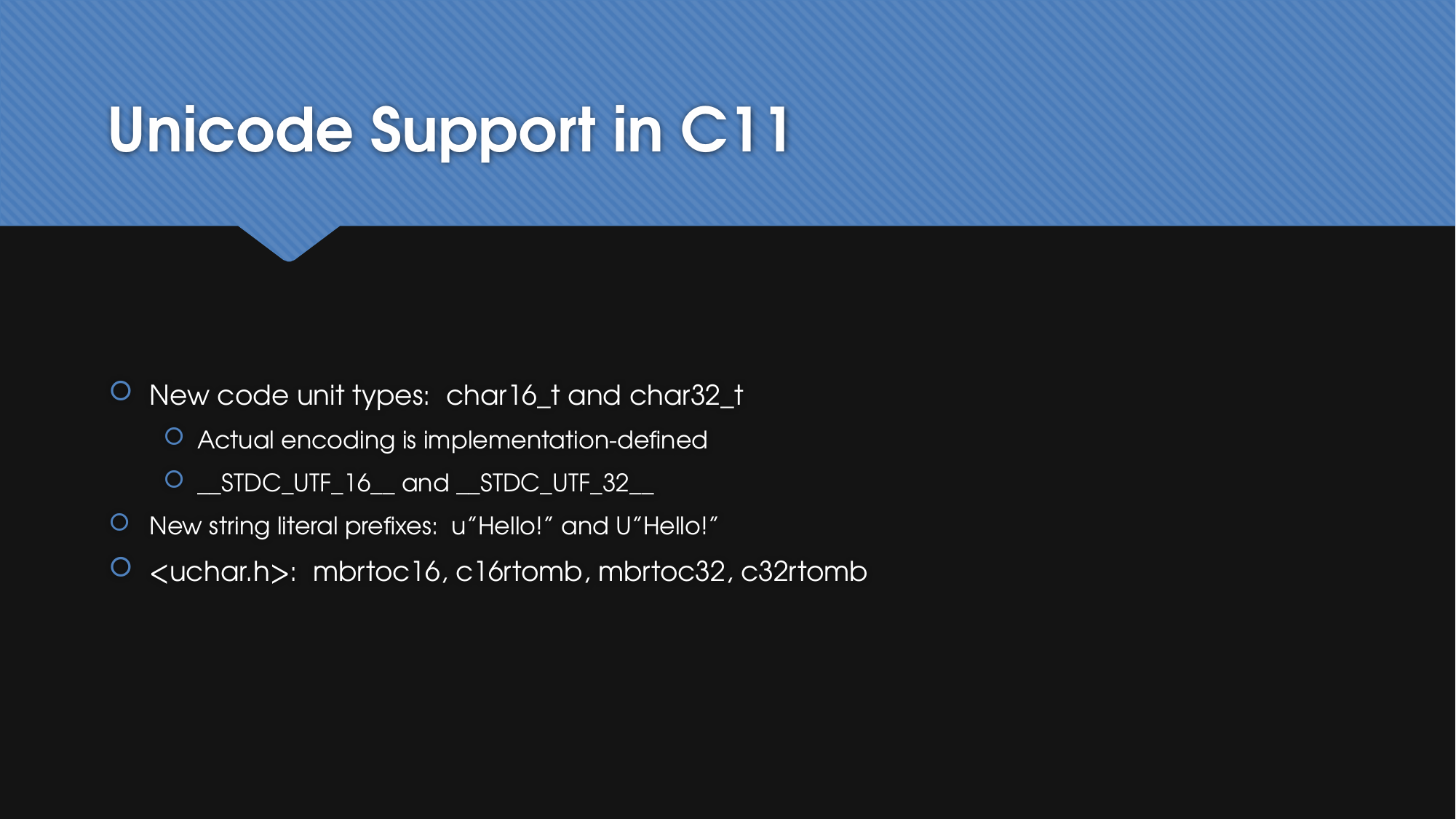

# Unicode Support in C11
New code unit types:  char16_t and char32_t
Actual encoding is implementation-defined
__STDC_UTF_16__ and __STDC_UTF_32__
New string literal prefixes:  u”Hello!” and U”Hello!”
<uchar.h>:  mbrtoc16, c16rtomb, mbrtoc32, c32rtomb